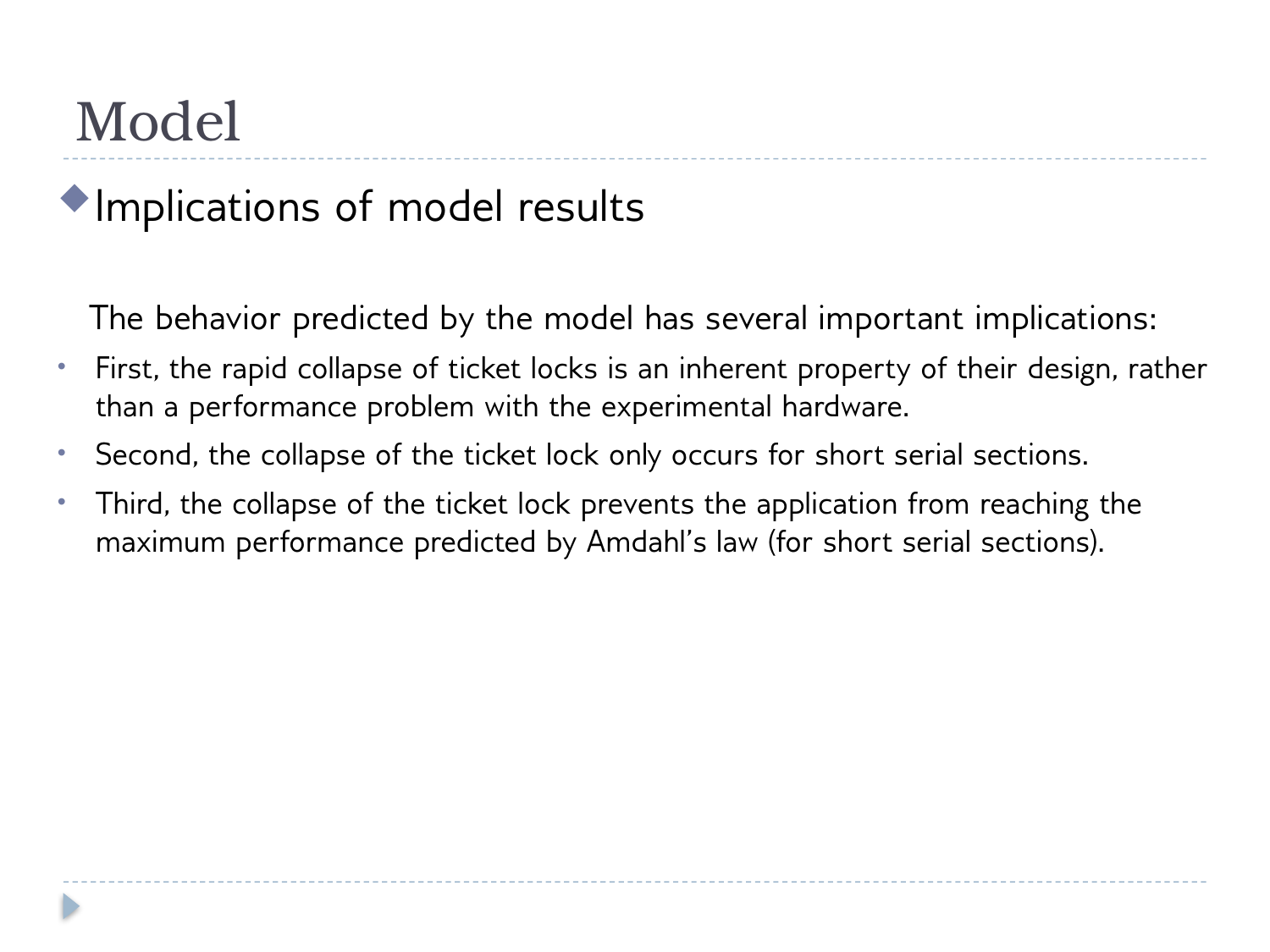

# Model
Implications of model results

   The behavior predicted by the model has several important implications:
First, the rapid collapse of ticket locks is an inherent property of their design, rather than a performance problem with the experimental hardware.
Second, the collapse of the ticket lock only occurs for short serial sections.
Third, the collapse of the ticket lock prevents the application from reaching the maximum performance predicted by Amdahl’s law (for short serial sections).